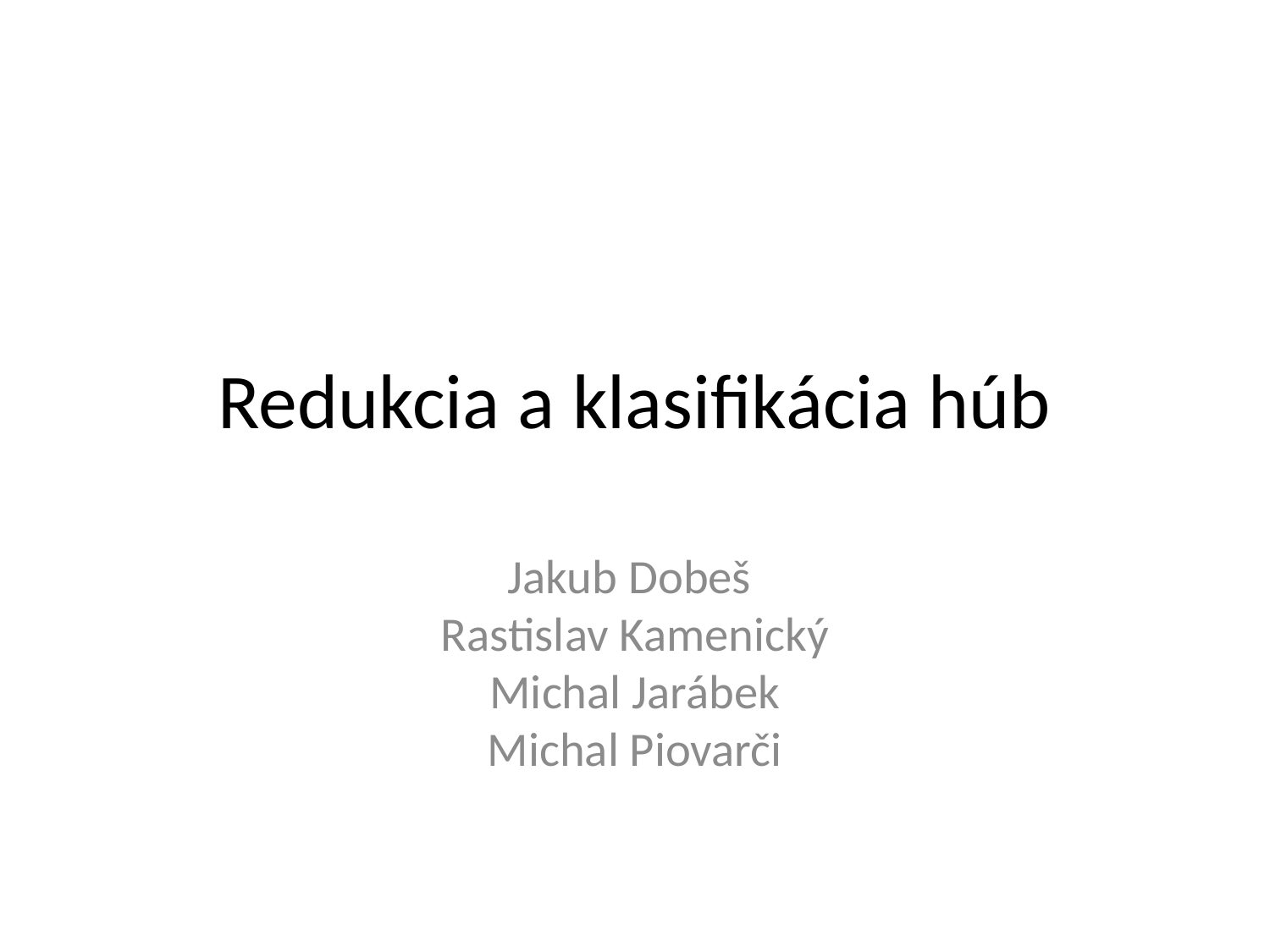

# Redukcia a klasifikácia húb
Jakub Dobeš
Rastislav Kamenický
Michal Jarábek
Michal Piovarči